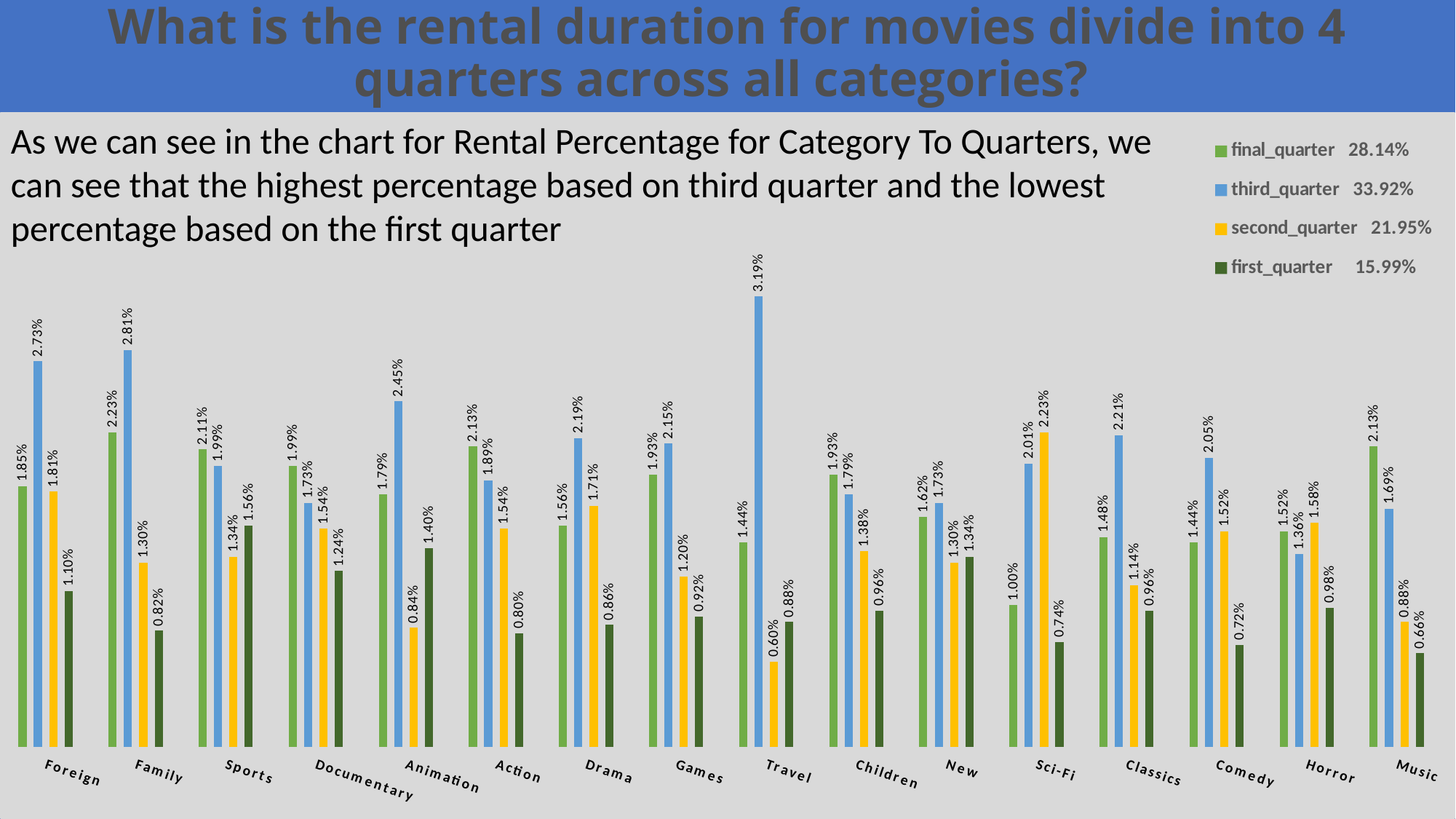

# What is the rental duration for movies divide into 4 quarters across all categories?

### Chart

| Category | final_quarter   28.14% | third_quarter   33.92% | second_quarter   21.95% | first_quarter     15.99% |
|---|---|---|---|---|
| Foreign | 0.018455366098294883 | 0.02728184553660983 | 0.01805416248746239 | 0.011033099297893681 |
| Family | 0.022266800401203612 | 0.028084252758274825 | 0.013039117352056168 | 0.008224674022066199 |
| Sports | 0.02106318956870612 | 0.019859578736208625 | 0.013440320962888667 | 0.0156469408224674 |
| Documentary | 0.019859578736208625 | 0.01725175526579739 | 0.015446339017051154 | 0.012437311935807422 |
| Animation | 0.01785356068204614 | 0.024473420260782346 | 0.008425275827482447 | 0.014042126379137413 |
| Action | 0.021263791374122366 | 0.018856569709127382 | 0.015446339017051154 | 0.00802407221664995 |
| Drama | 0.0156469408224674 | 0.021865596790371113 | 0.017051153460381142 | 0.008625877632898696 |
| Games | 0.01925777331995988 | 0.021464393179538615 | 0.012036108324974924 | 0.009227683049147442 |
| Travel | 0.01444332998996991 | 0.03189568706118355 | 0.006018054162487462 | 0.008826479438314945 |
| Children | 0.01925777331995988 | 0.01785356068204614 | 0.013841524573721163 | 0.00962888665997994 |
| New | 0.01624874623871615 | 0.01725175526579739 | 0.013039117352056168 | 0.013440320962888667 |
| Sci-Fi | 0.010030090270812437 | 0.020060180541624874 | 0.022266800401203612 | 0.007422266800401204 |
| Classics | 0.014844533600802408 | 0.022066198595787363 | 0.011434302908726178 | 0.00962888665997994 |
| Comedy | 0.01444332998996991 | 0.020461384152457372 | 0.015245737211634905 | 0.007221664994984955 |
| Horror | 0.015245737211634905 | 0.013640922768304914 | 0.01584754262788365 | 0.00982948846539619 |
| Music | 0.021263791374122366 | 0.016850551654964893 | 0.008826479438314945 | 0.006619859578736209 |
As we can see in the chart for Rental Percentage for Category To Quarters, we can see that the highest percentage based on third quarter and the lowest percentage based on the first quarter